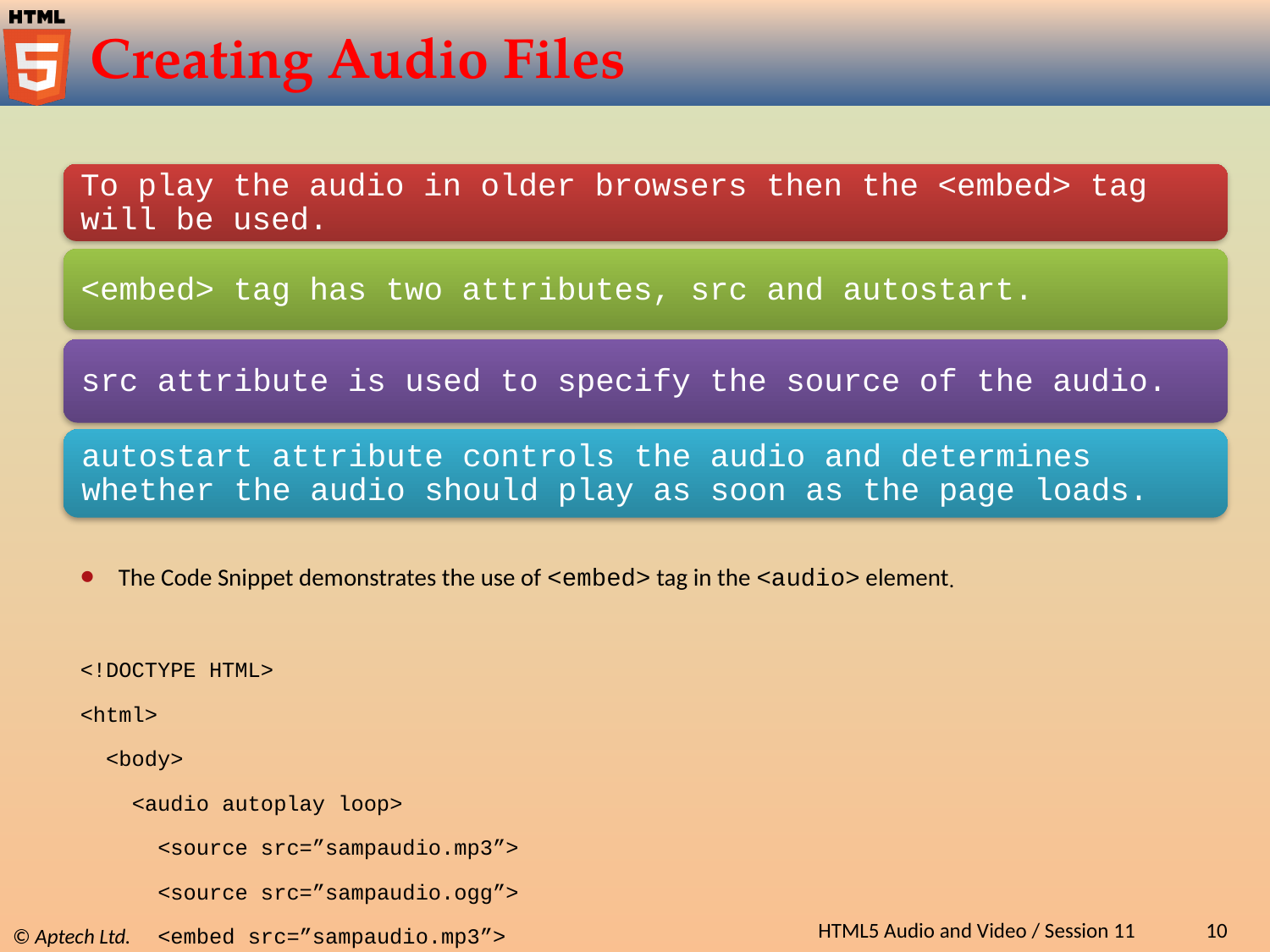

# Creating Audio Files
To play the audio in older browsers then the <embed> tag will be used.
<embed> tag has two attributes, src and autostart.
src attribute is used to specify the source of the audio.
autostart attribute controls the audio and determines whether the audio should play as soon as the page loads.
The Code Snippet demonstrates the use of <embed> tag in the <audio> element.

<!DOCTYPE HTML>
<html>
  <body>
    <audio autoplay loop>
      <source src=”sampaudio.mp3”>
      <source src=”sampaudio.ogg”>
      <embed src=”sampaudio.mp3”>
    </audio>
  </body>
</html>
HTML5 Audio and Video / Session 11
10